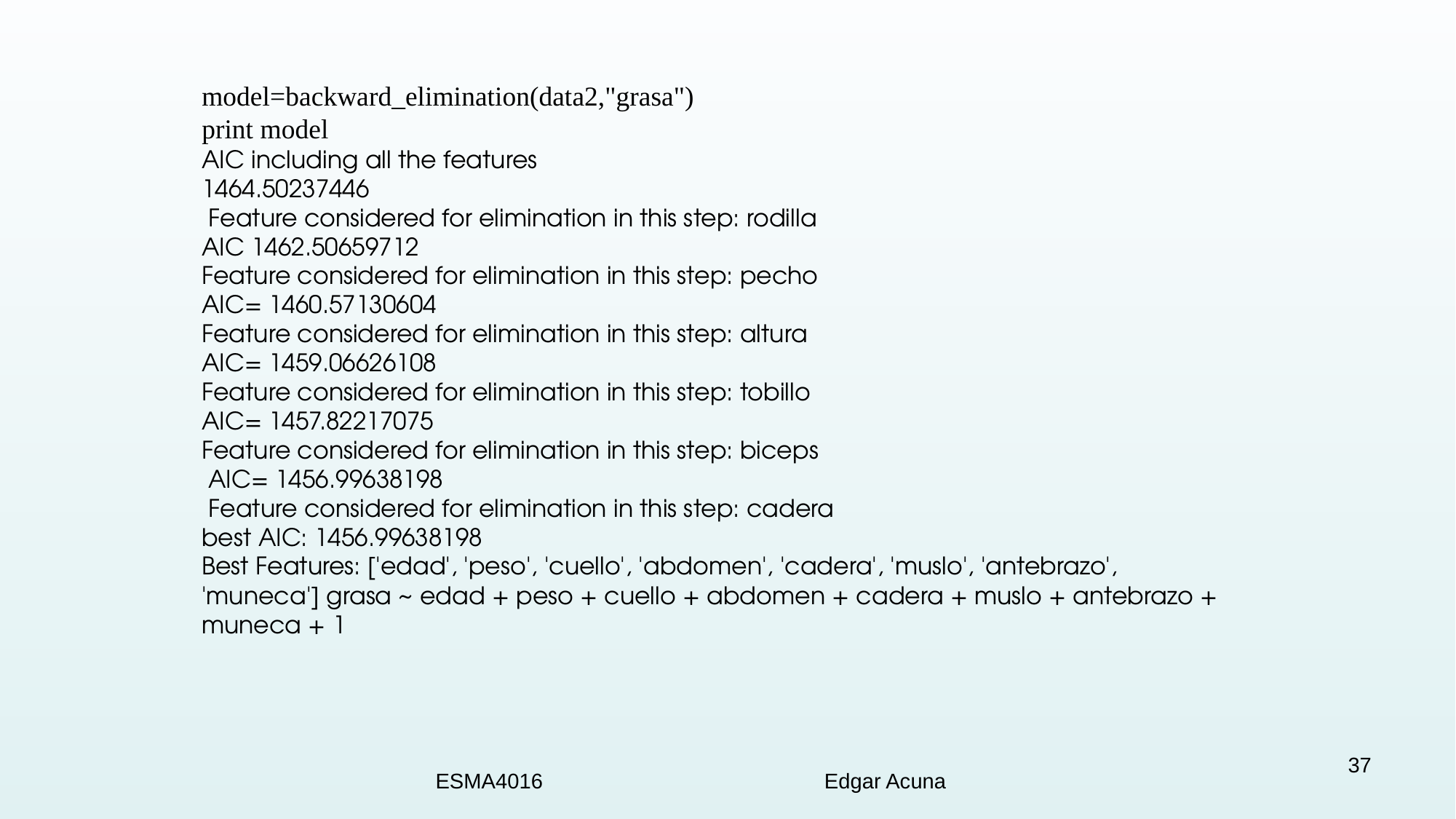

model=backward_elimination(data2,"grasa")
print model
AIC including all the features
1464.50237446
 Feature considered for elimination in this step: rodilla
AIC 1462.50659712
Feature considered for elimination in this step: pecho
AIC= 1460.57130604
Feature considered for elimination in this step: altura
AIC= 1459.06626108
Feature considered for elimination in this step: tobillo
AIC= 1457.82217075
Feature considered for elimination in this step: biceps
 AIC= 1456.99638198
 Feature considered for elimination in this step: cadera
best AIC: 1456.99638198
Best Features: ['edad', 'peso', 'cuello', 'abdomen', 'cadera', 'muslo', 'antebrazo', 'muneca'] grasa ~ edad + peso + cuello + abdomen + cadera + muslo + antebrazo + muneca + 1
37
ESMA4016                                               Edgar Acuna